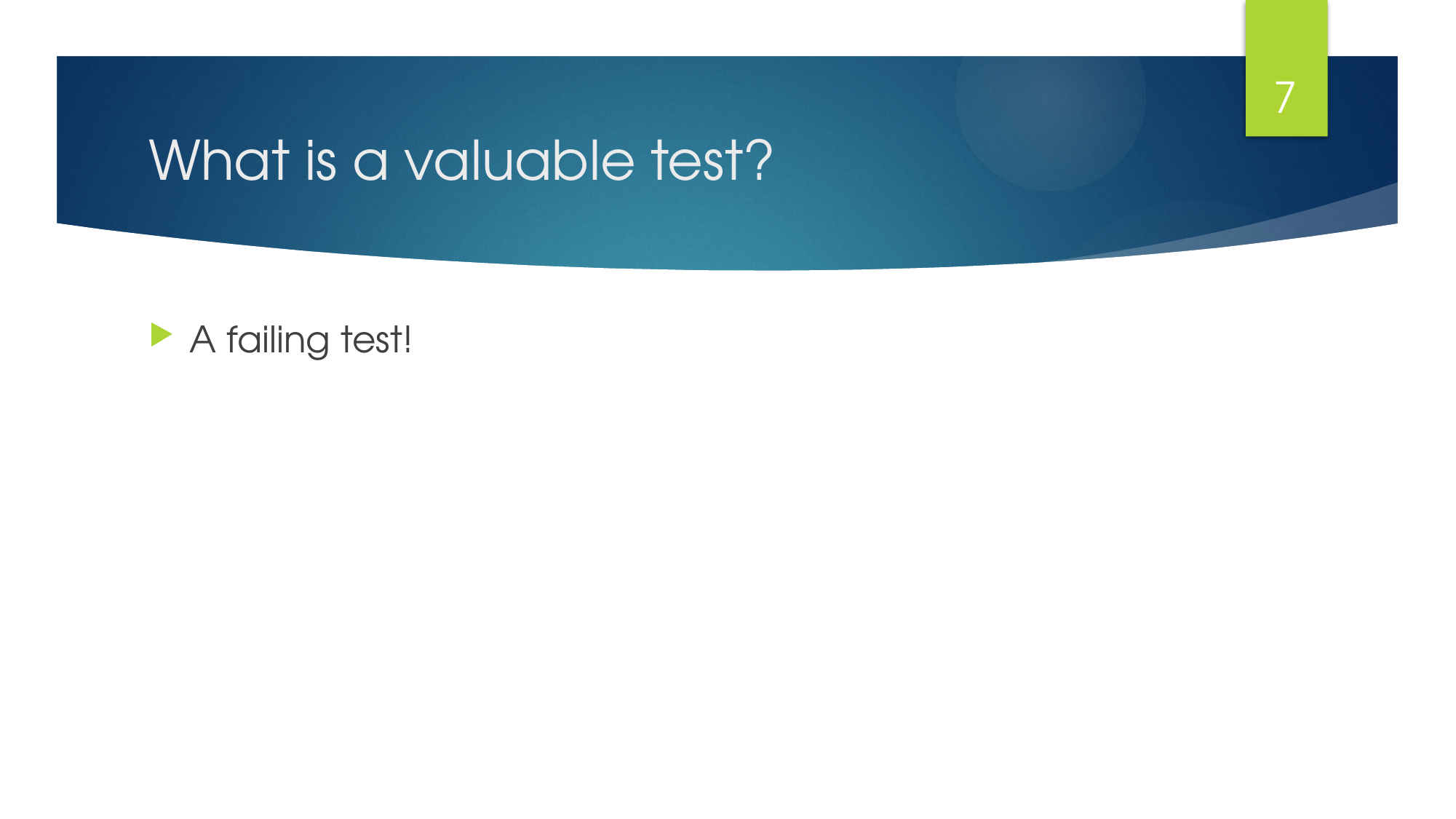

7
# What is a valuable test?
A failing test!